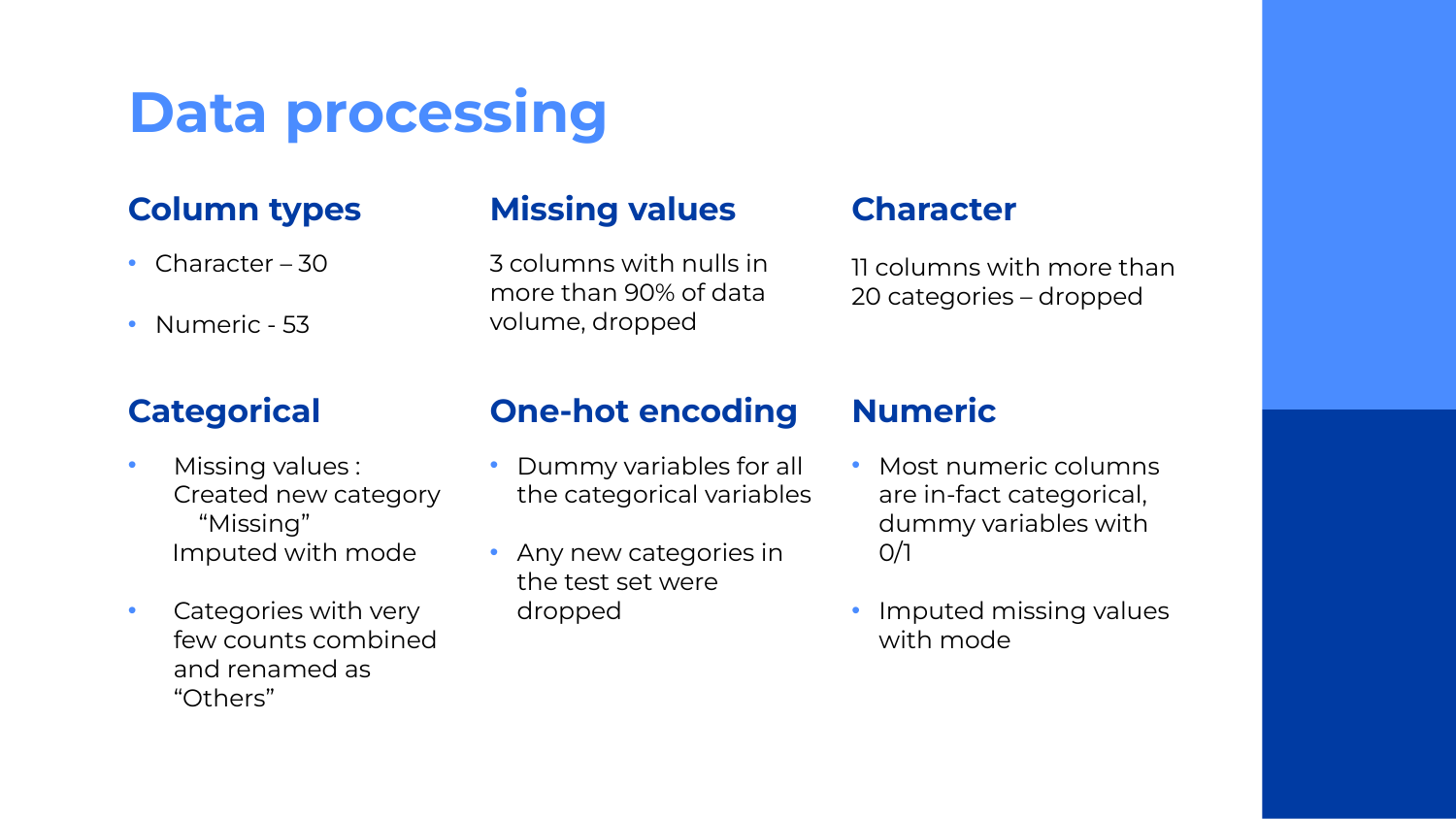

# Data processing
Column types
Missing values
Character
Character – 30
Numeric - 53
3 columns with nulls in more than 90% of data volume, dropped
11 columns with more than 20 categories – dropped

Categorical
One-hot encoding
Numeric
Most numeric columns are in-fact categorical, dummy variables with 0/1

Imputed missing values with mode
Missing values : Created new category       “Missing”
       Imputed with mode

Categories with very few counts combined and renamed as “Others”

Dummy variables for all the categorical variables

Any new categories in the test set were dropped